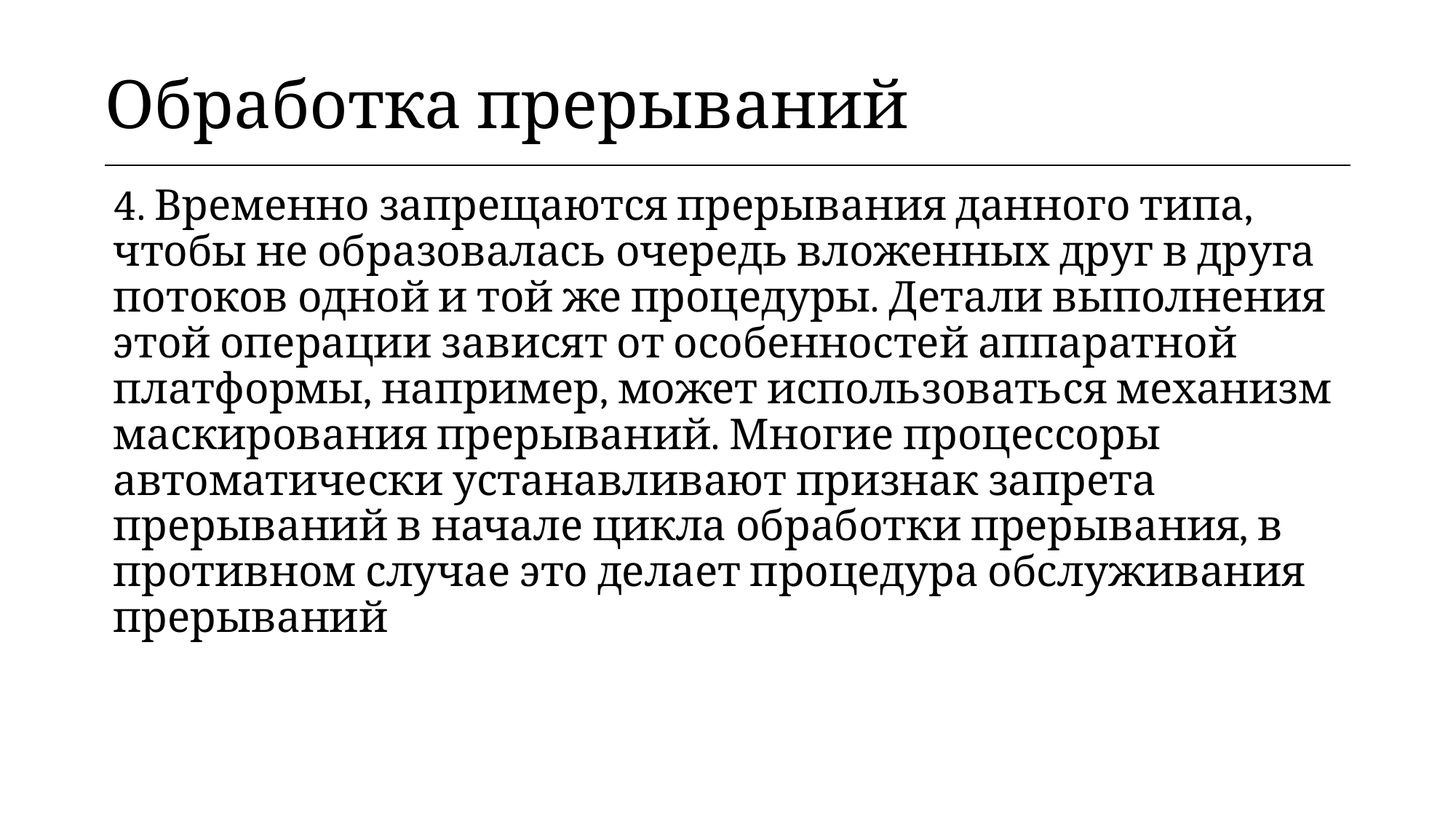

| Обработка прерываний |
| --- |
4. Временно запрещаются прерывания данного типа, чтобы не образовалась очередь вложенных друг в друга потоков одной и той же процедуры. Детали выполнения этой операции зависят от особенностей аппаратной платформы, например, может использоваться механизм маскирования прерываний. Многие процессоры автоматически устанавливают признак запрета прерываний в начале цикла обработки прерывания, в противном случае это делает процедура обслуживания прерываний